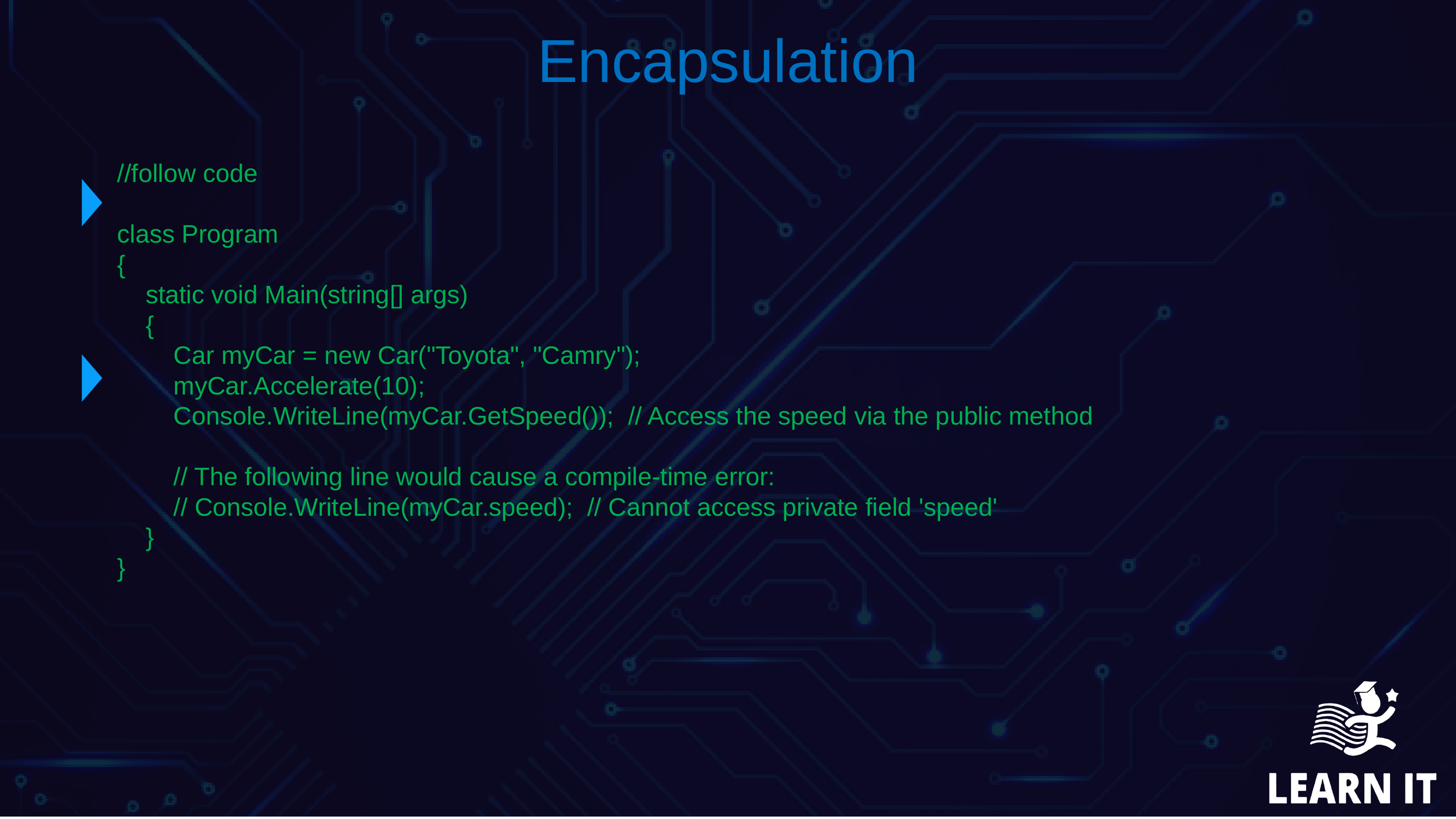

Encapsulation
//follow code

class Program
{
    static void Main(string[] args)
    {
        Car myCar = new Car("Toyota", "Camry");
        myCar.Accelerate(10);
        Console.WriteLine(myCar.GetSpeed());  // Access the speed via the public method

        // The following line would cause a compile-time error:
        // Console.WriteLine(myCar.speed);  // Cannot access private field 'speed'
    }
}